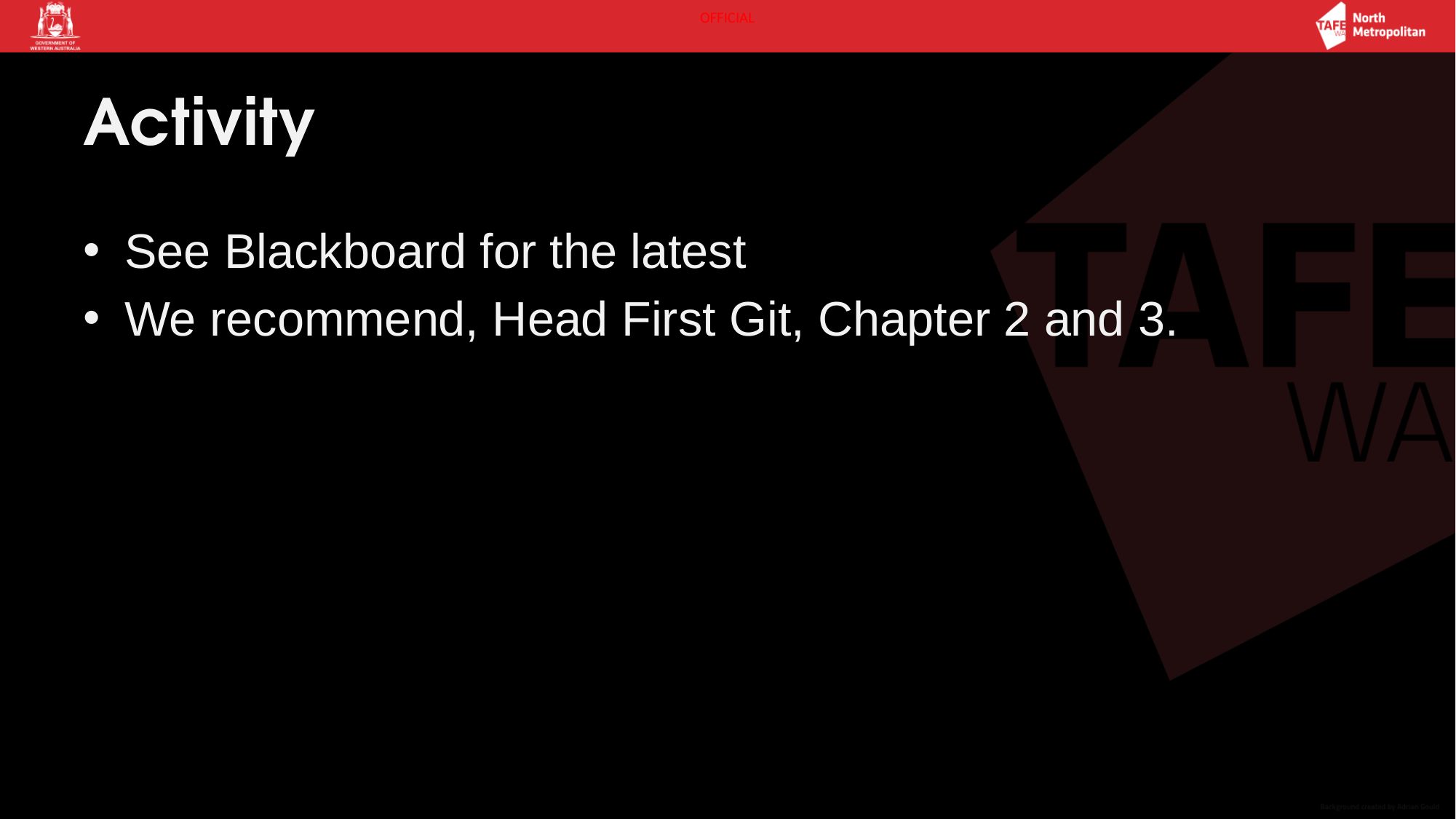

# Activity
See Blackboard for the latest
We recommend, Head First Git, Chapter 2 and 3.